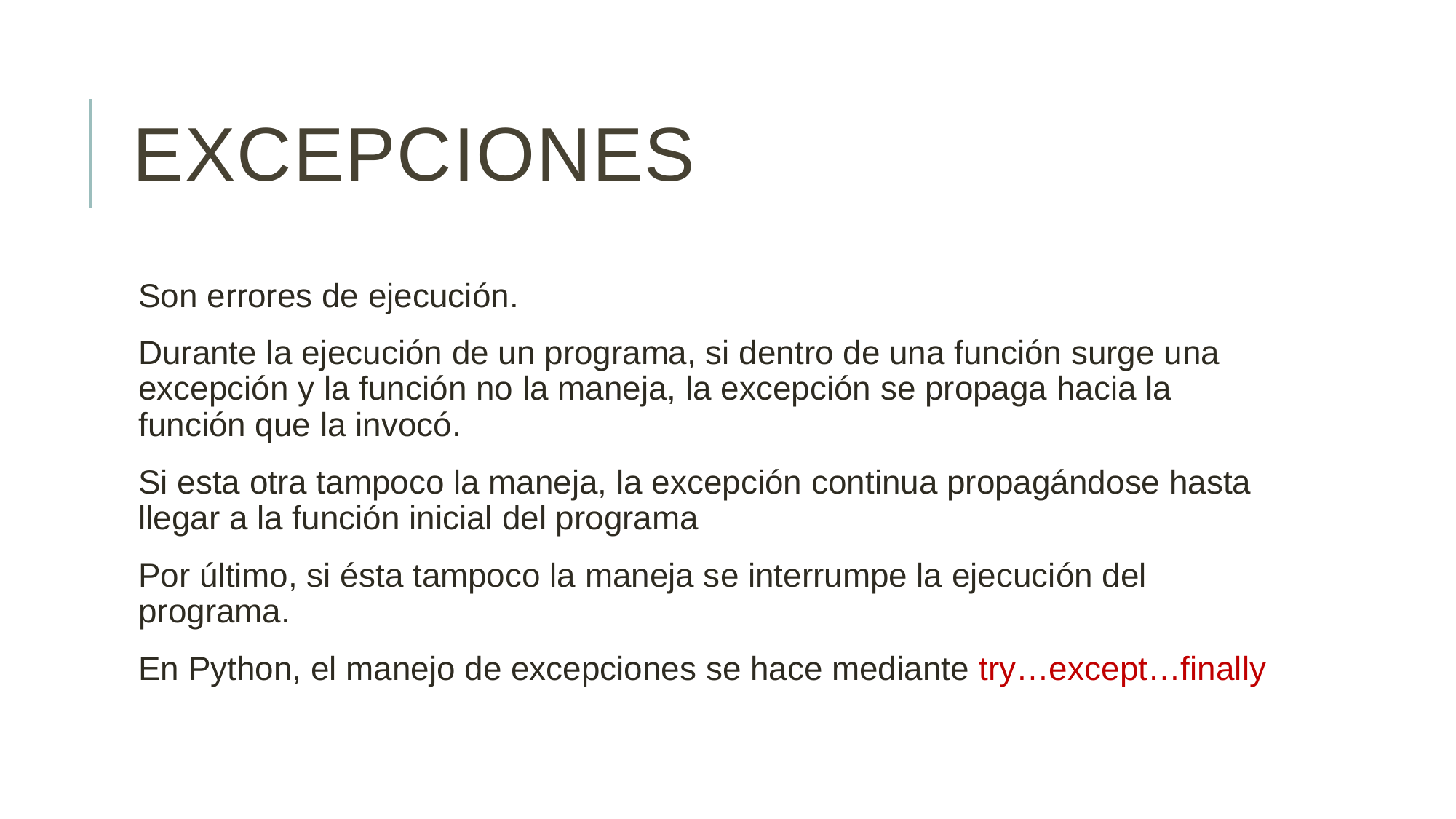

# excepciones
Son errores de ejecución.
Durante la ejecución de un programa, si dentro de una función surge una excepción y la función no la maneja, la excepción se propaga hacia la función que la invocó.
Si esta otra tampoco la maneja, la excepción continua propagándose hasta llegar a la función inicial del programa
Por último, si ésta tampoco la maneja se interrumpe la ejecución del programa.
En Python, el manejo de excepciones se hace mediante try…except…finally